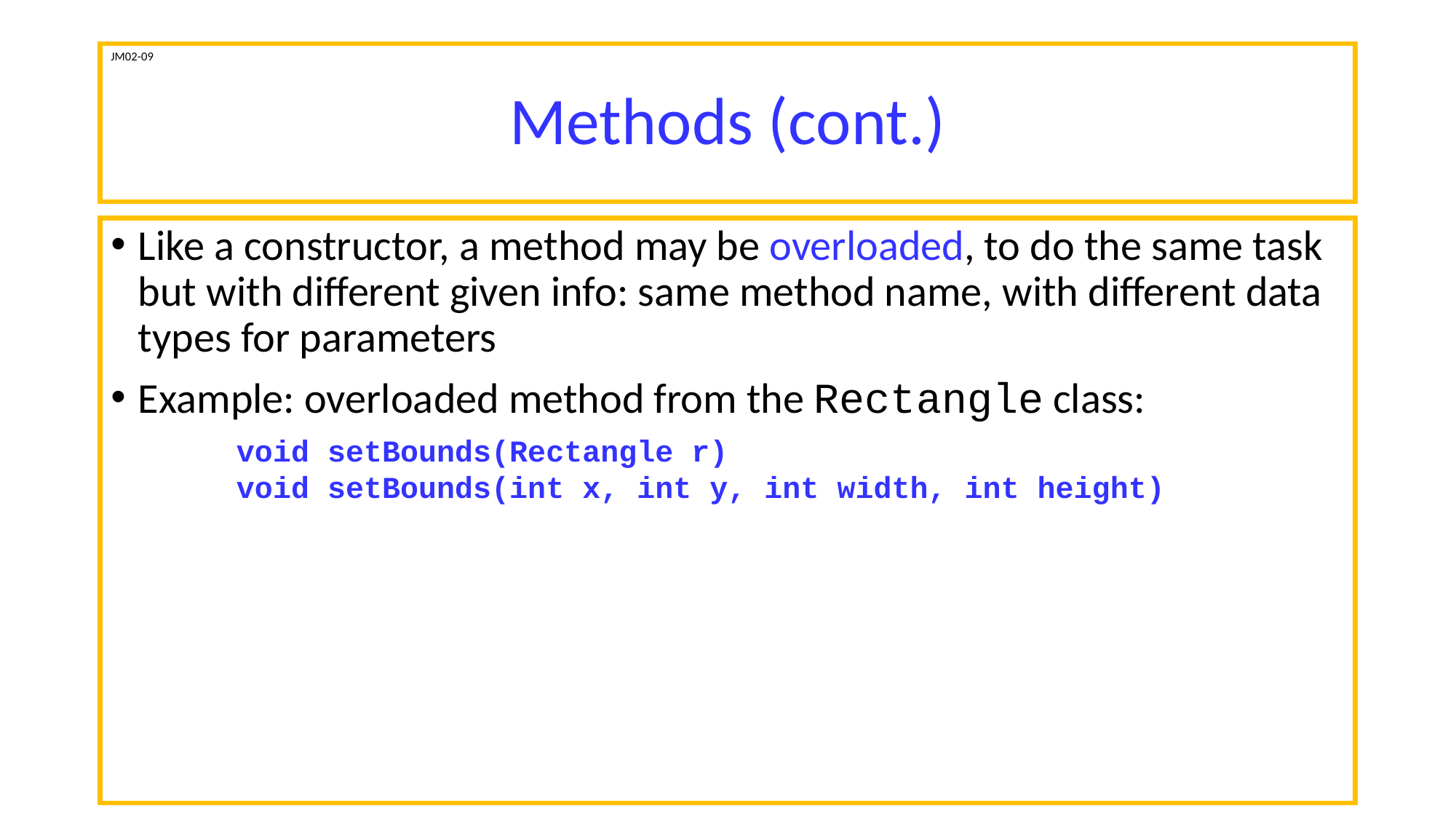

# Methods (cont.)
JM02-09
Like a constructor, a method may be overloaded, to do the same task but with different given info: same method name, with different data types for parameters
Example: overloaded method from the Rectangle class:

void setBounds(Rectangle r)
void setBounds(int x, int y, int width, int height)